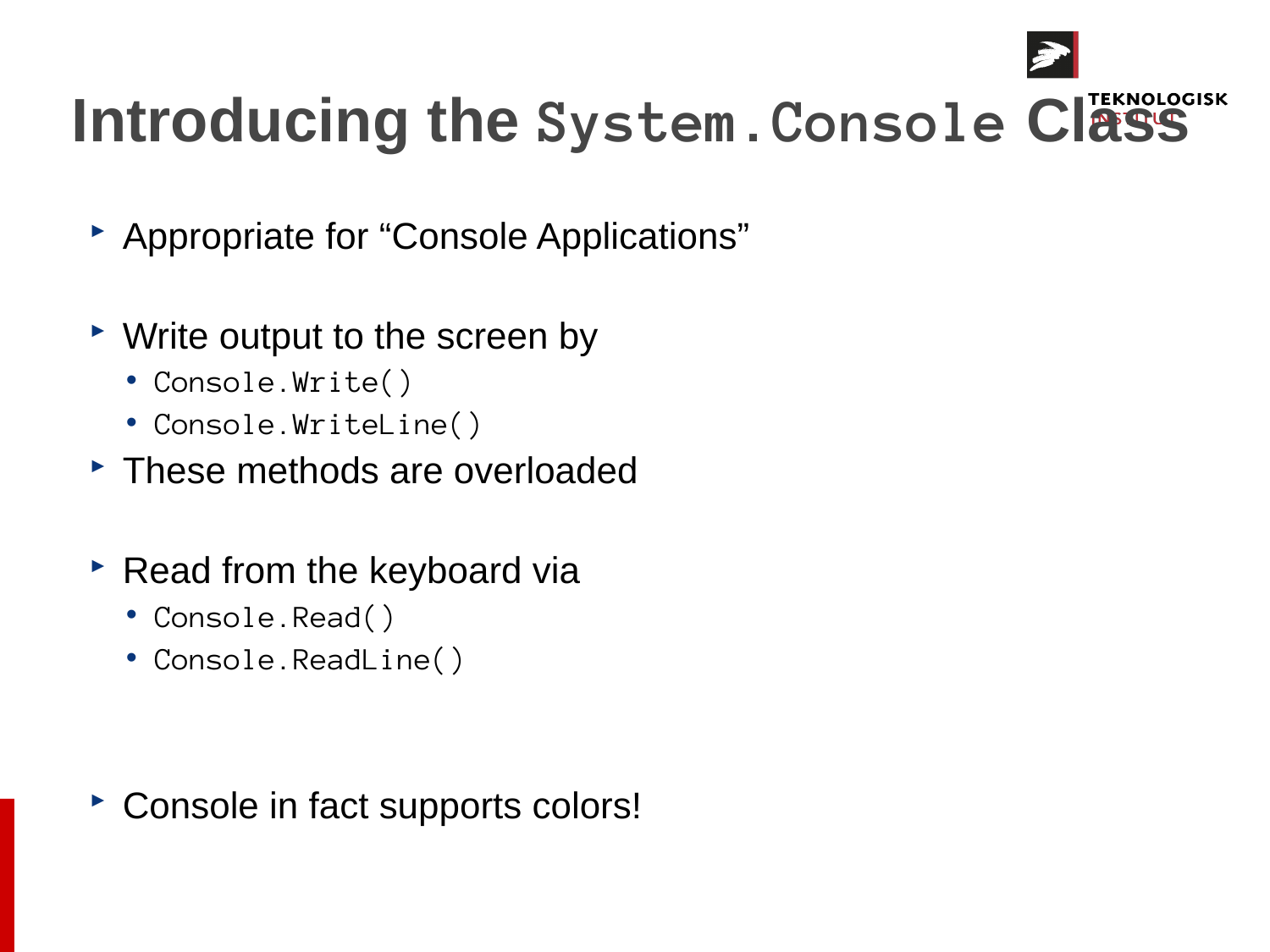

# Introducing the System.Console Class
Appropriate for “Console Applications”

Write output to the screen by
Console.Write()
Console.WriteLine()
These methods are overloaded

Read from the keyboard via
Console.Read()
Console.ReadLine()

Console in fact supports colors!